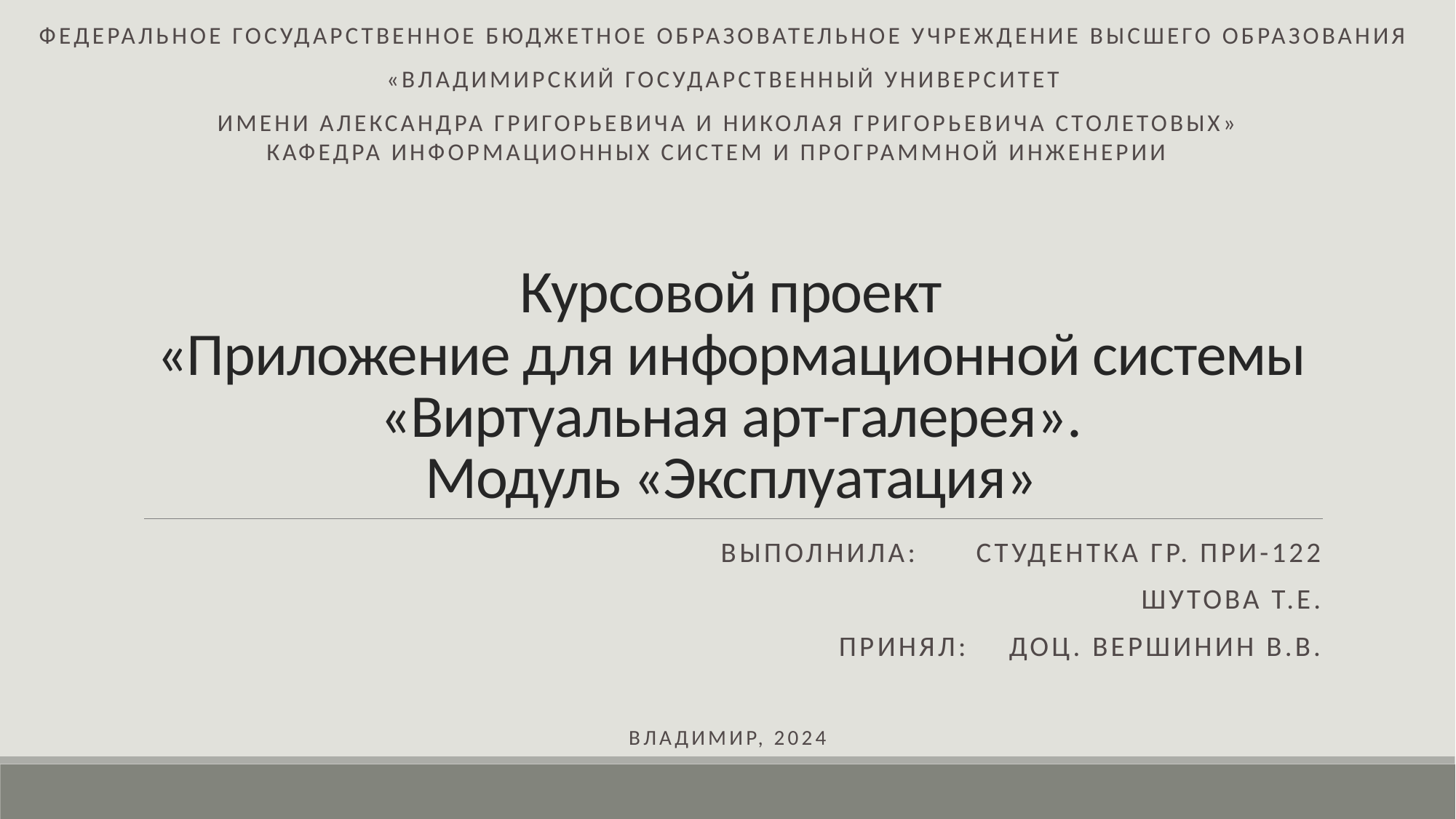

Федеральное государственное бюджетное образовательное учреждение высшего образования
«Владимирский государственный университет
имени Александра Григорьевича и Николая Григорьевича Столетовых»
Кафедра информационных систем и программной инженерии
# Курсовой проект «Приложение для информационной системы «Виртуальная арт-галерея». Модуль «Эксплуатация»
Выполнила:	студентка гр. ПРИ-122
		Шутова Т.Е.
Принял:	доц. Вершинин В.В.

Владимир, 2024